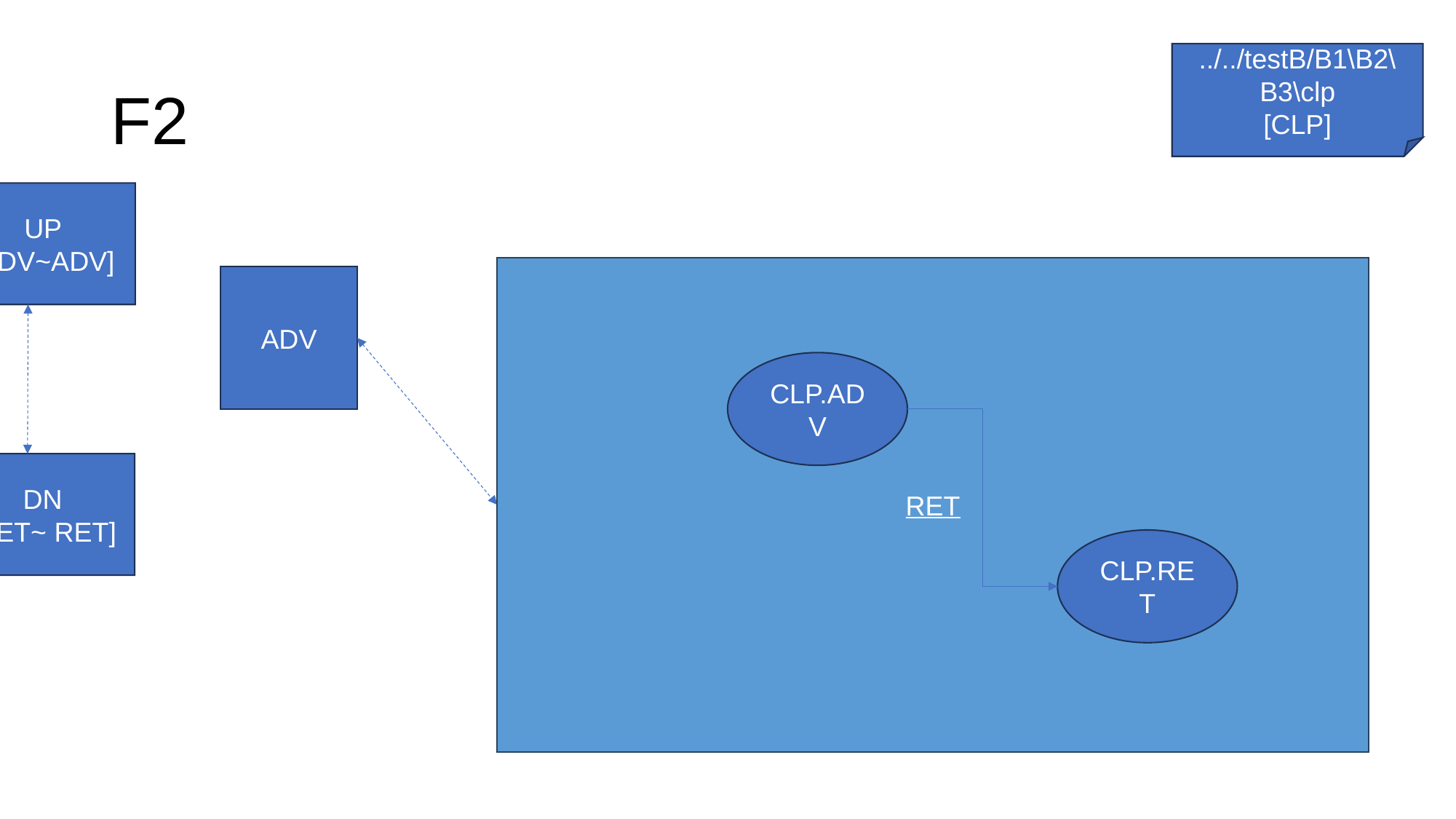

# F2
../../testB/B1\B2\B3\clp
[CLP]
UP
[ADV~ADV]
RET
CLP.ADV
CLP.RET
ADV
DN
[RET~ RET]